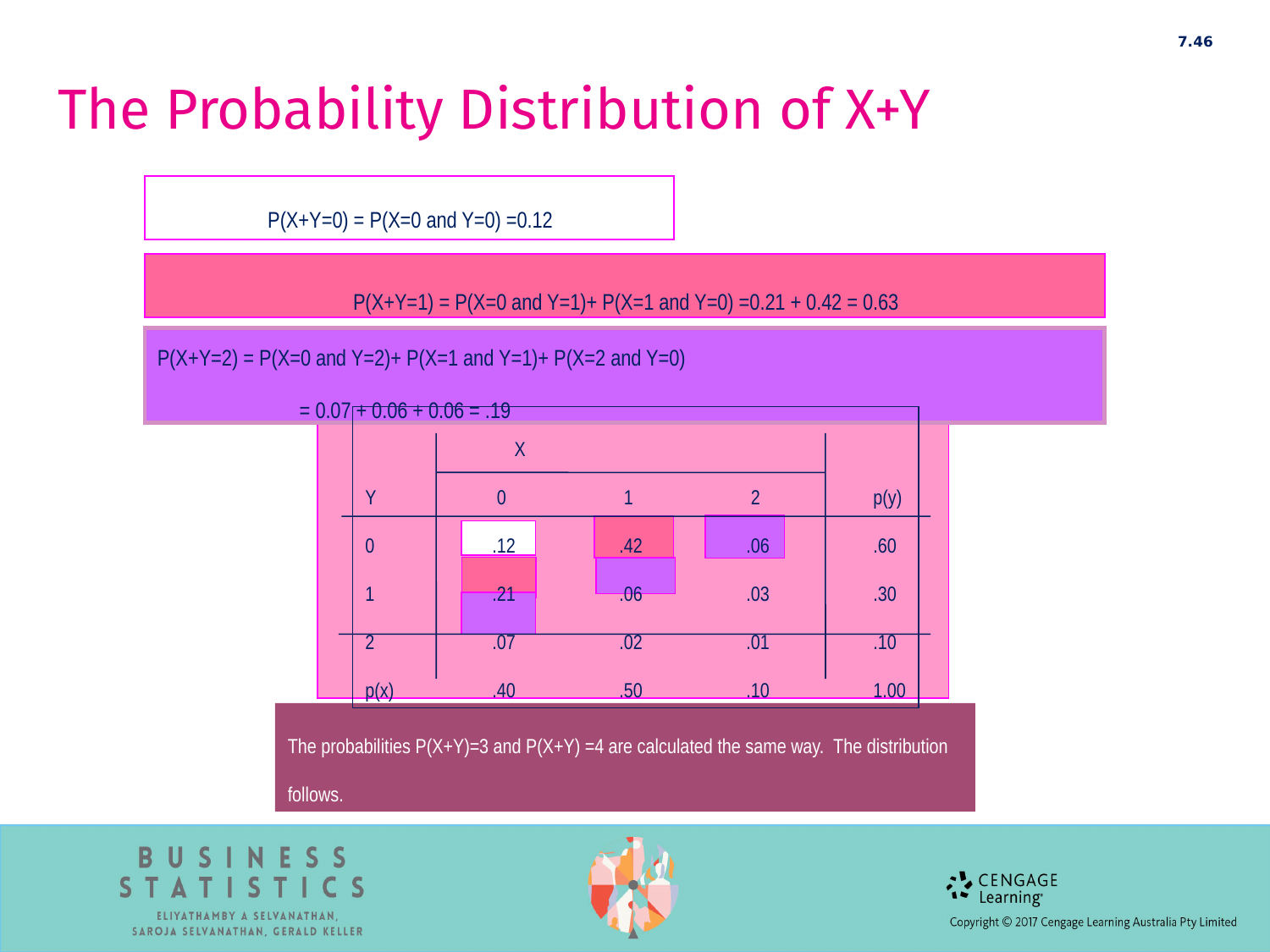

7.46
# The Probability Distribution of X+Y

P(X+Y=0) = P(X=0 and Y=0) =0.12

P(X+Y=1) = P(X=0 and Y=1)+ P(X=1 and Y=0) =0.21 + 0.42 = 0.63

P(X+Y=2) = P(X=0 and Y=2)+ P(X=1 and Y=1)+ P(X=2 and Y=0)
	   = 0.07 + 0.06 + 0.06 = .19

                                X
Y	 0	 1	 2	p(y)
0	.12	.42	.06	.60
1	.21	.06	.03	.30
2	.07	.02	.01	.10
p(x)	.40	.50	.10	1.00

The probabilities P(X+Y)=3 and P(X+Y) =4 are calculated the same way.  The distribution follows.